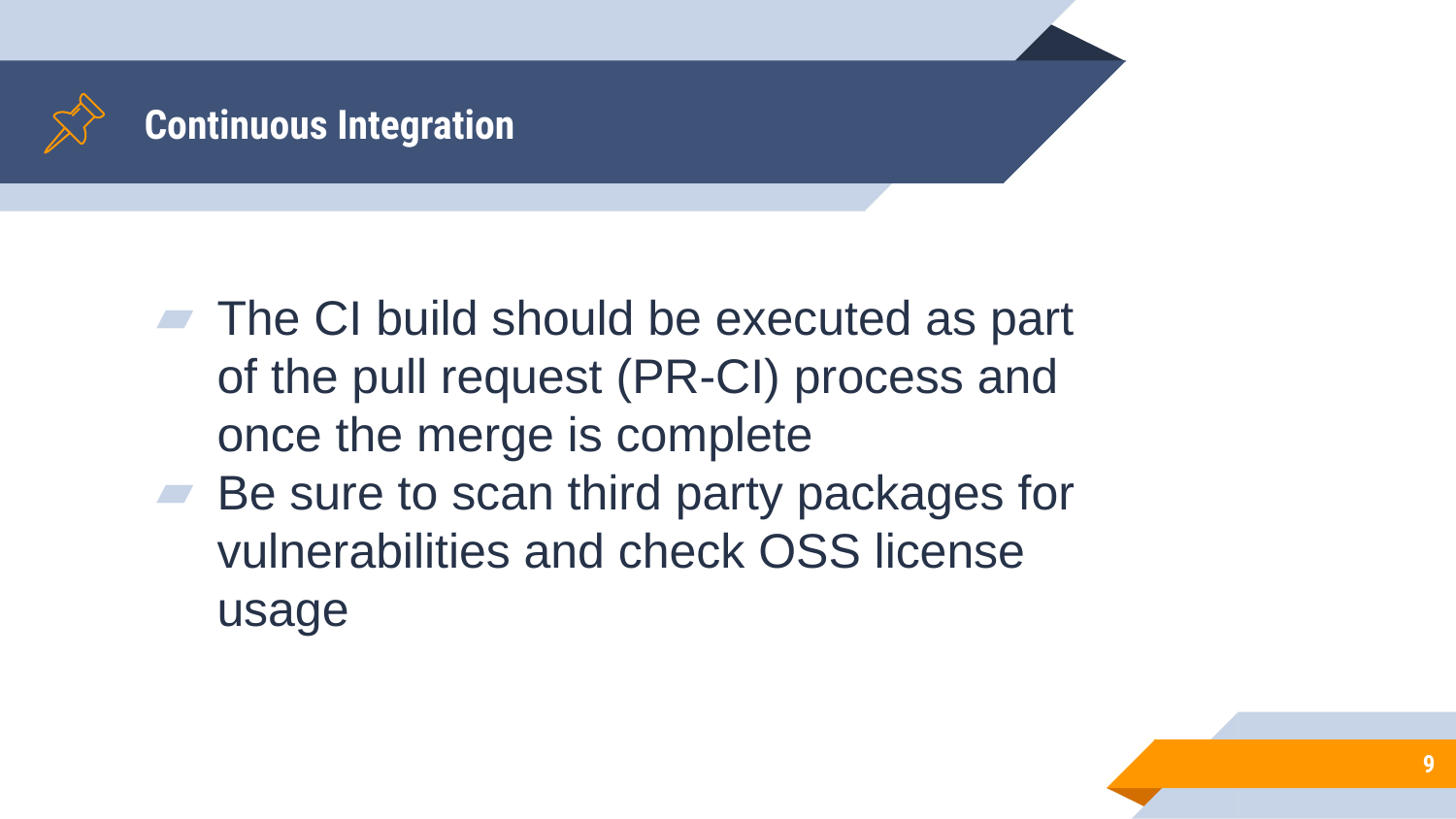

# Continuous Integration

The CI build should be executed as part of the pull request (PR-CI) process and once the merge is complete
Be sure to scan third party packages for vulnerabilities and check OSS license usage
9